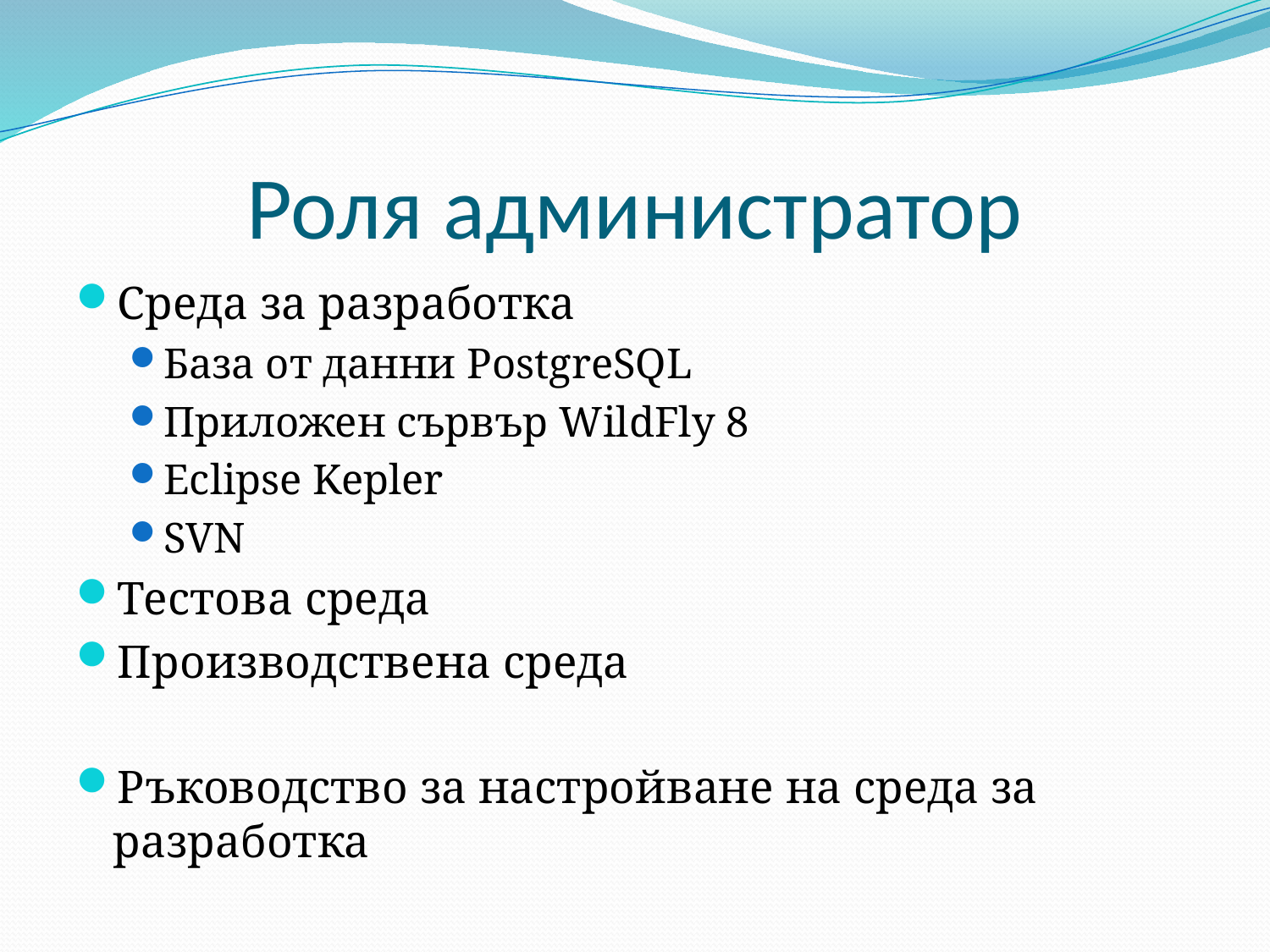

# Роля администратор
Среда за разработка
База от данни PostgreSQL
Приложен сървър WildFly 8
Eclipse Kepler
SVN
Тестова среда
Производствена среда

Ръководство за настройване на среда за разработка